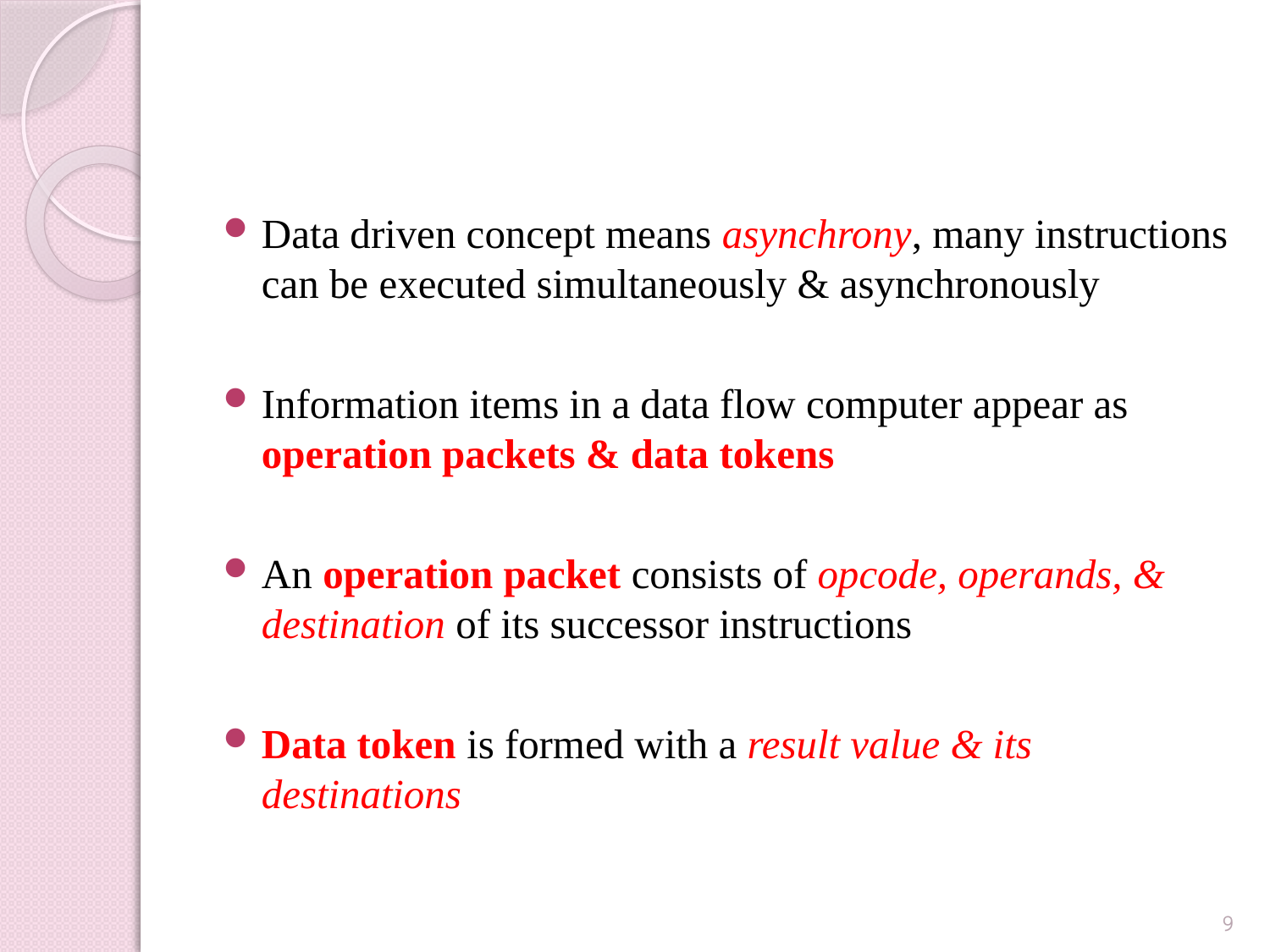

#
Data driven concept means asynchrony, many instructions can be executed simultaneously & asynchronously

Information items in a data flow computer appear as operation packets & data tokens

An operation packet consists of opcode, operands, & destination of its successor instructions

Data token is formed with a result value & its destinations
9